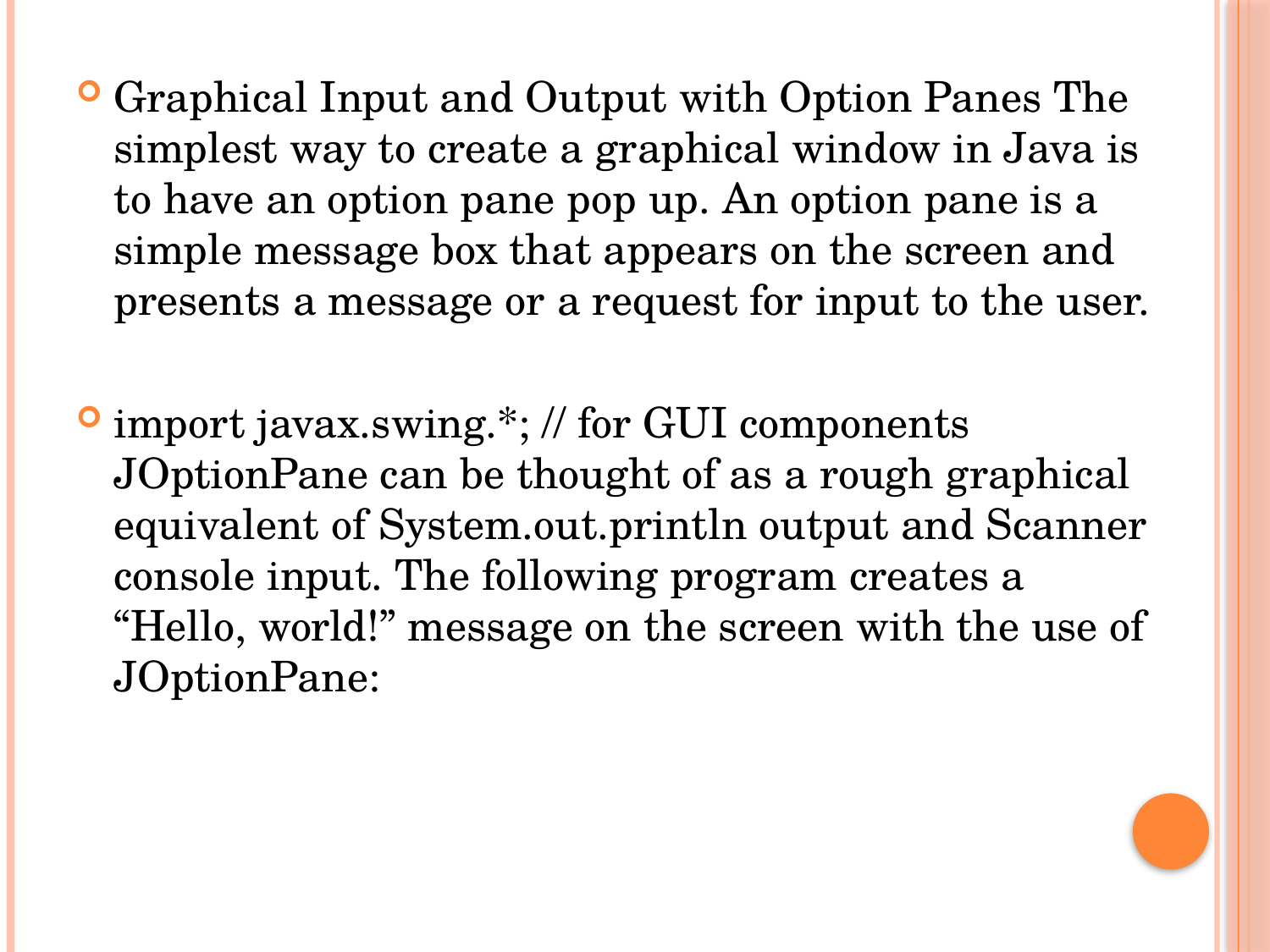

Graphical Input and Output with Option Panes The simplest way to create a graphical window in Java is to have an option pane pop up. An option pane is a simple message box that appears on the screen and presents a message or a request for input to the user.

import javax.swing.*; // for GUI components JOptionPane can be thought of as a rough graphical equivalent of System.out.println output and Scanner console input. The following program creates a “Hello, world!” message on the screen with the use of JOptionPane: